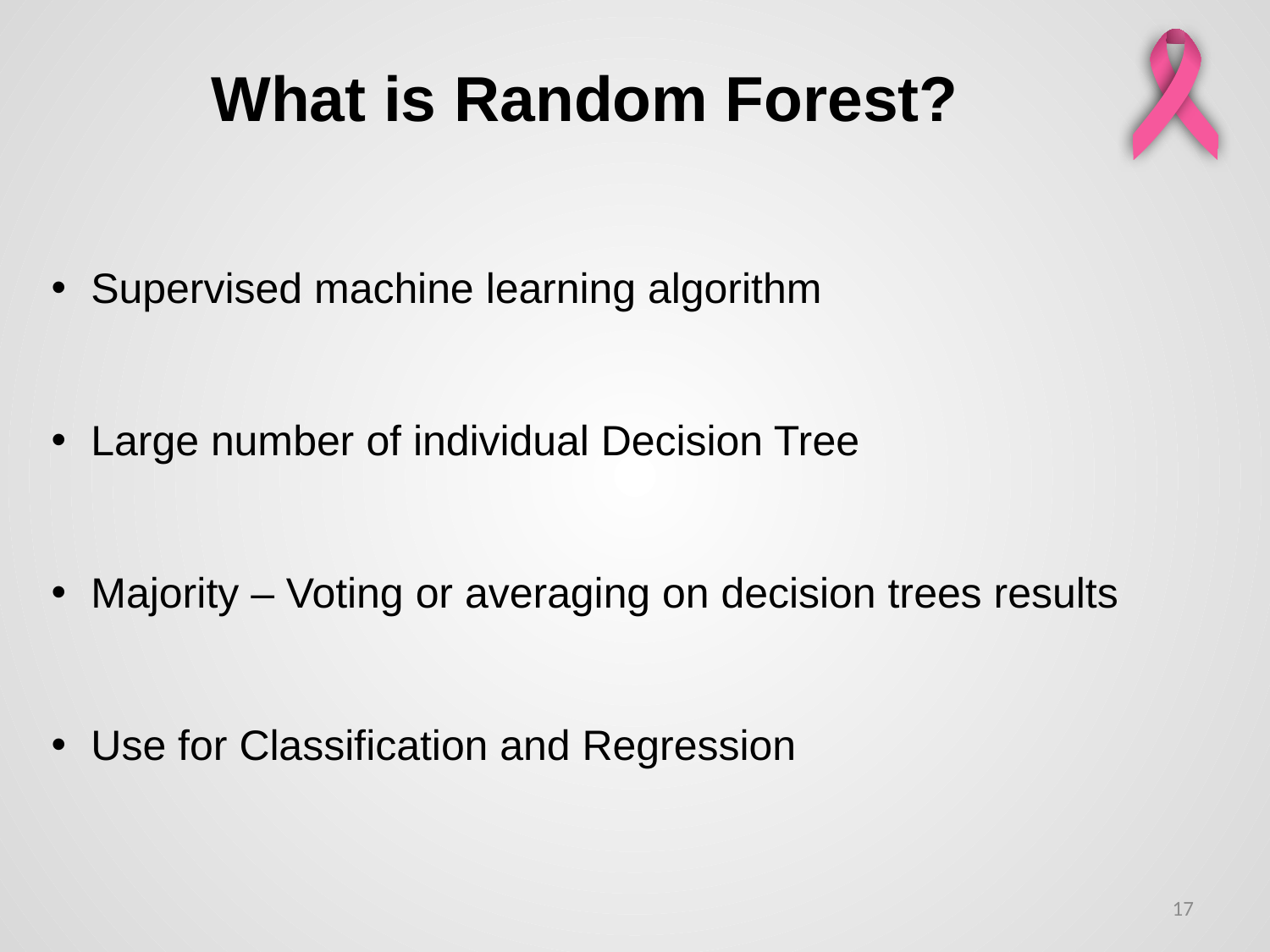

What is Random Forest?
Supervised machine learning algorithm

Large number of individual Decision Tree

Majority – Voting or averaging on decision trees results

Use for Classification and Regression

17